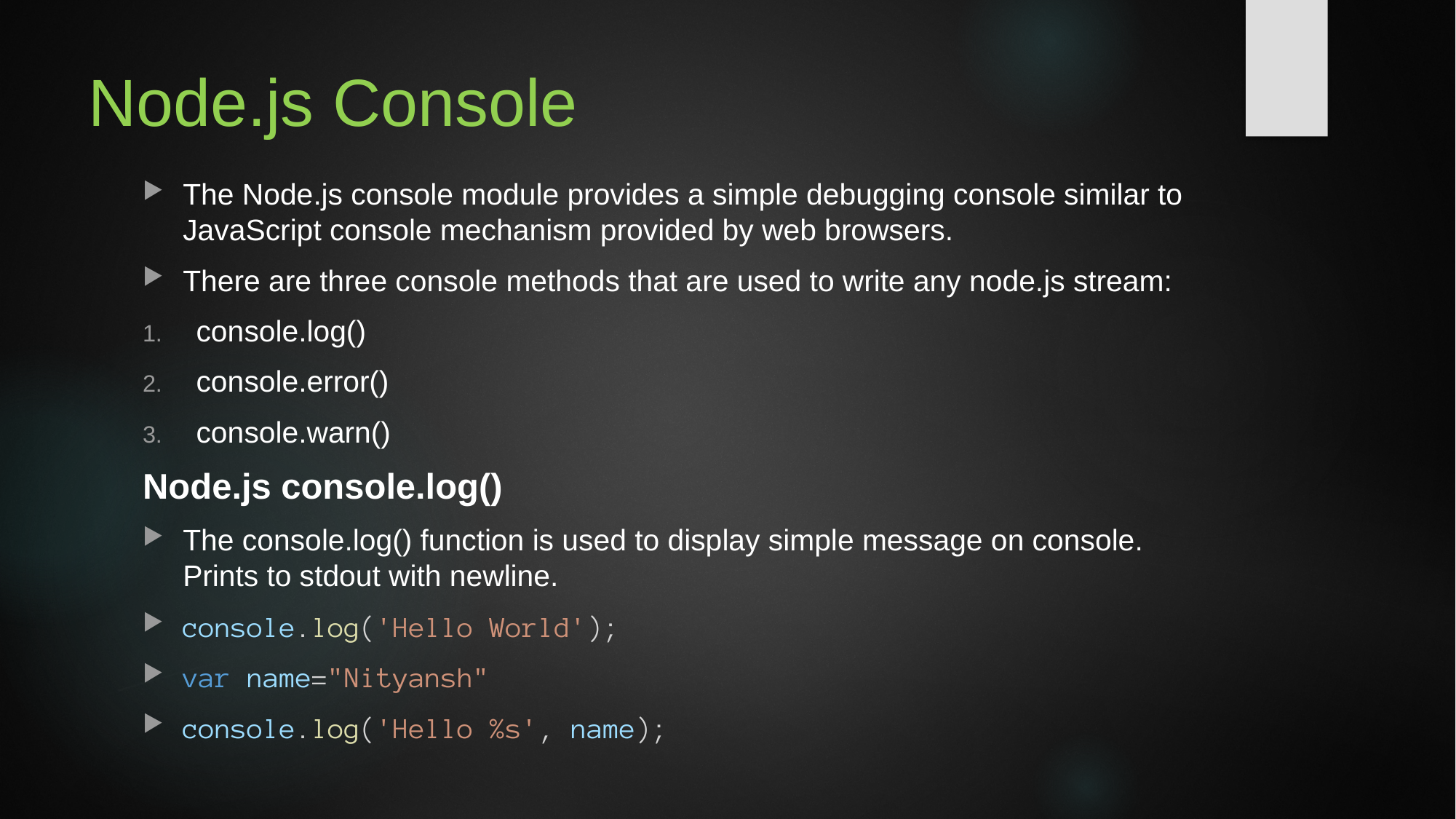

# Node.js Console
The Node.js console module provides a simple debugging console similar to JavaScript console mechanism provided by web browsers.
There are three console methods that are used to write any node.js stream:
console.log()
console.error()
console.warn()
Node.js console.log()
The console.log() function is used to display simple message on console. Prints to stdout with newline.
console.log('Hello World');
var name="Nityansh"
console.log('Hello %s', name);